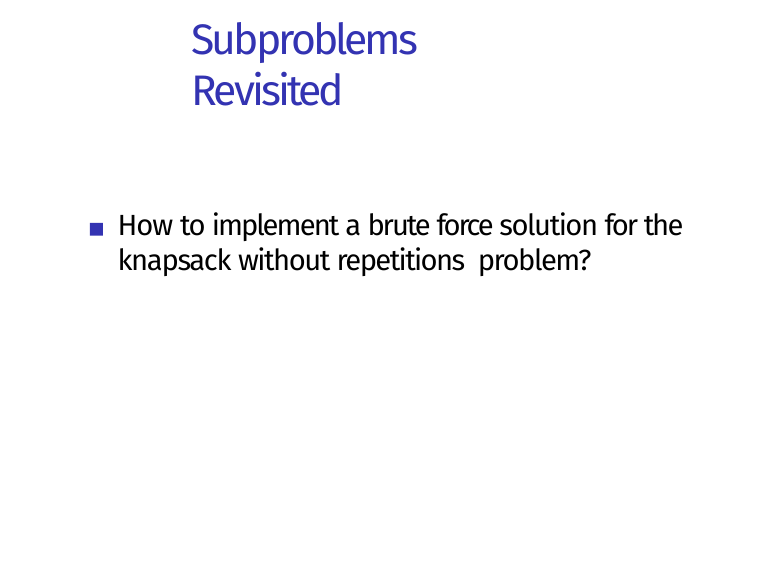

Subproblems Revisited
How to implement a brute force solution for the  knapsack without repetitions problem?